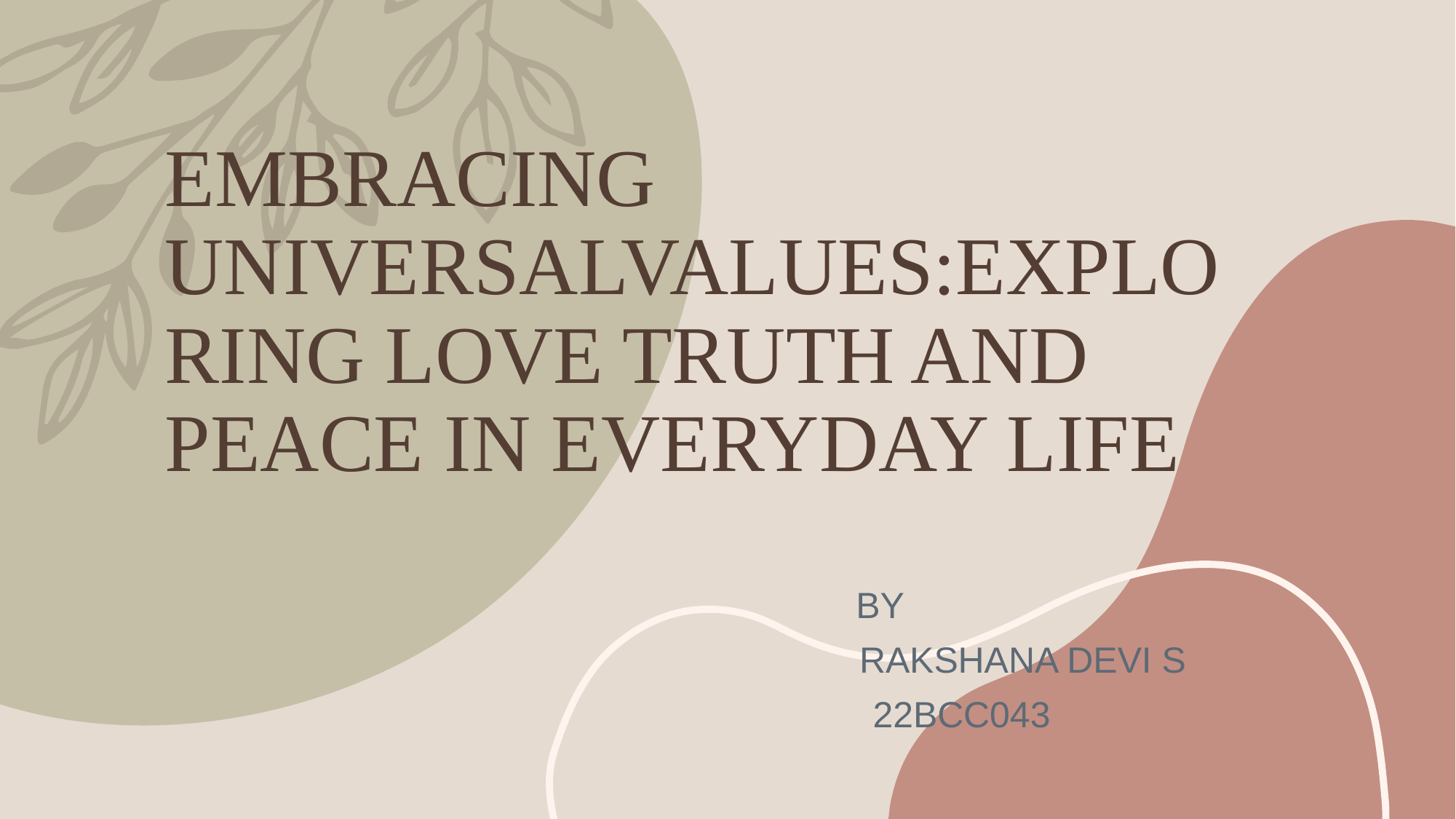

# EMBRACING UNIVERSALVALUES:EXPLORING LOVE TRUTH AND PEACE IN EVERYDAY LIFE
BY
                            RAKSHANA DEVI S
                22BCC043